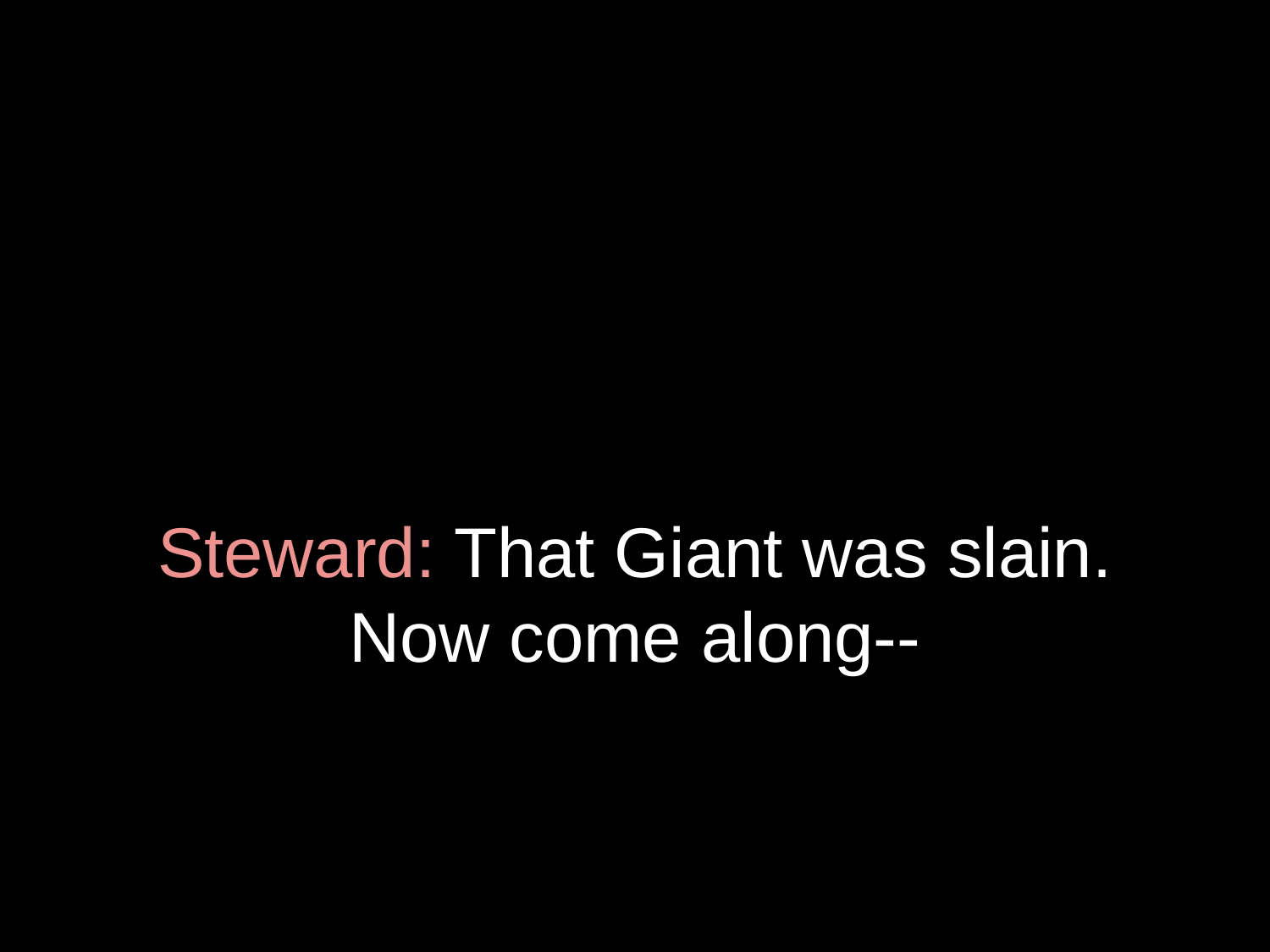

# Steward: That Giant was slain. Now come along--